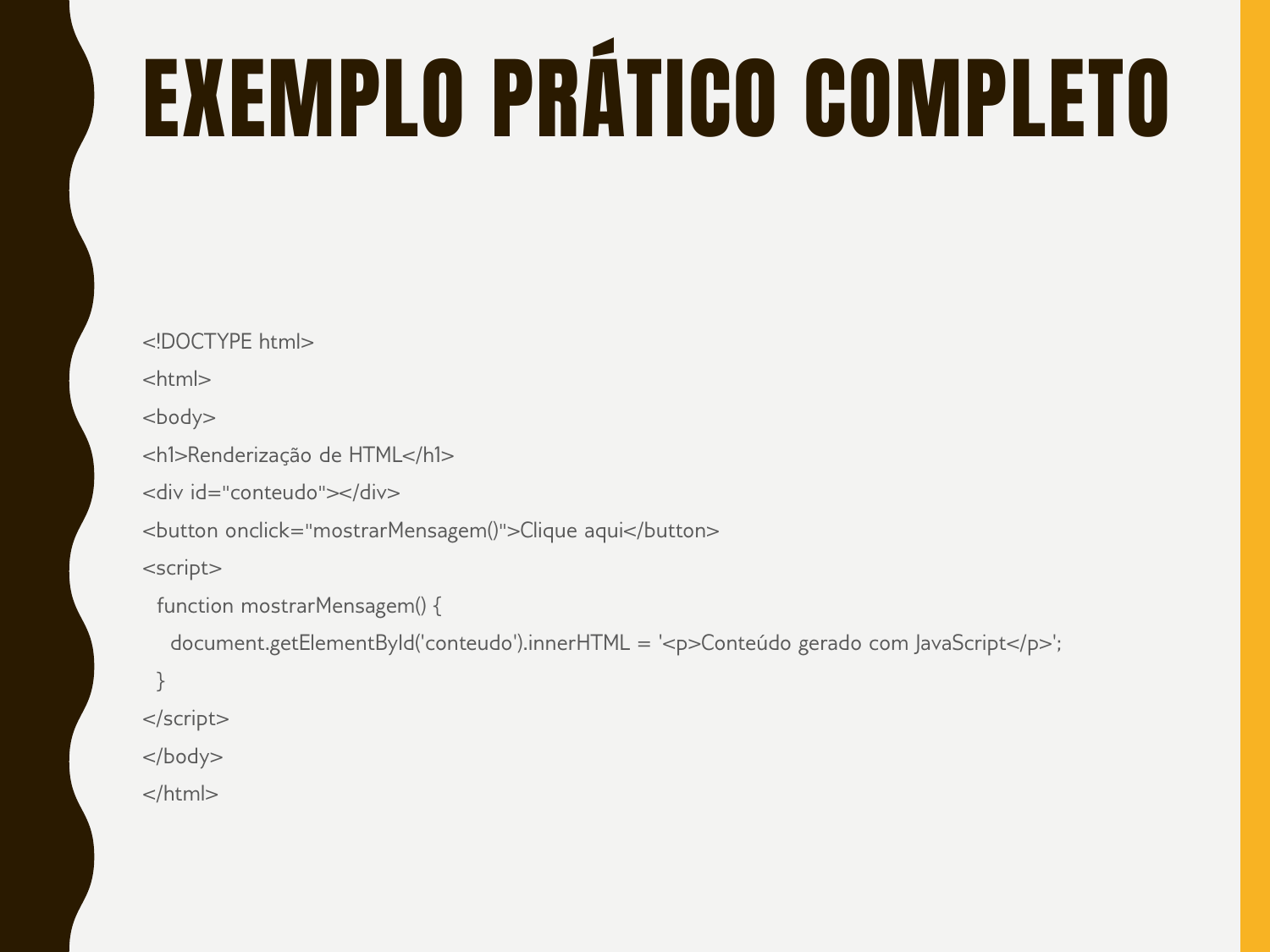

# Exemplo prático completo
<!DOCTYPE html>
<html>
<body>
<h1>Renderização de HTML</h1>
<div id="conteudo"></div>
<button onclick="mostrarMensagem()">Clique aqui</button>
<script>
  function mostrarMensagem() {
    document.getElementById('conteudo').innerHTML = '<p>Conteúdo gerado com JavaScript</p>';
  }
</script>
</body>
</html>